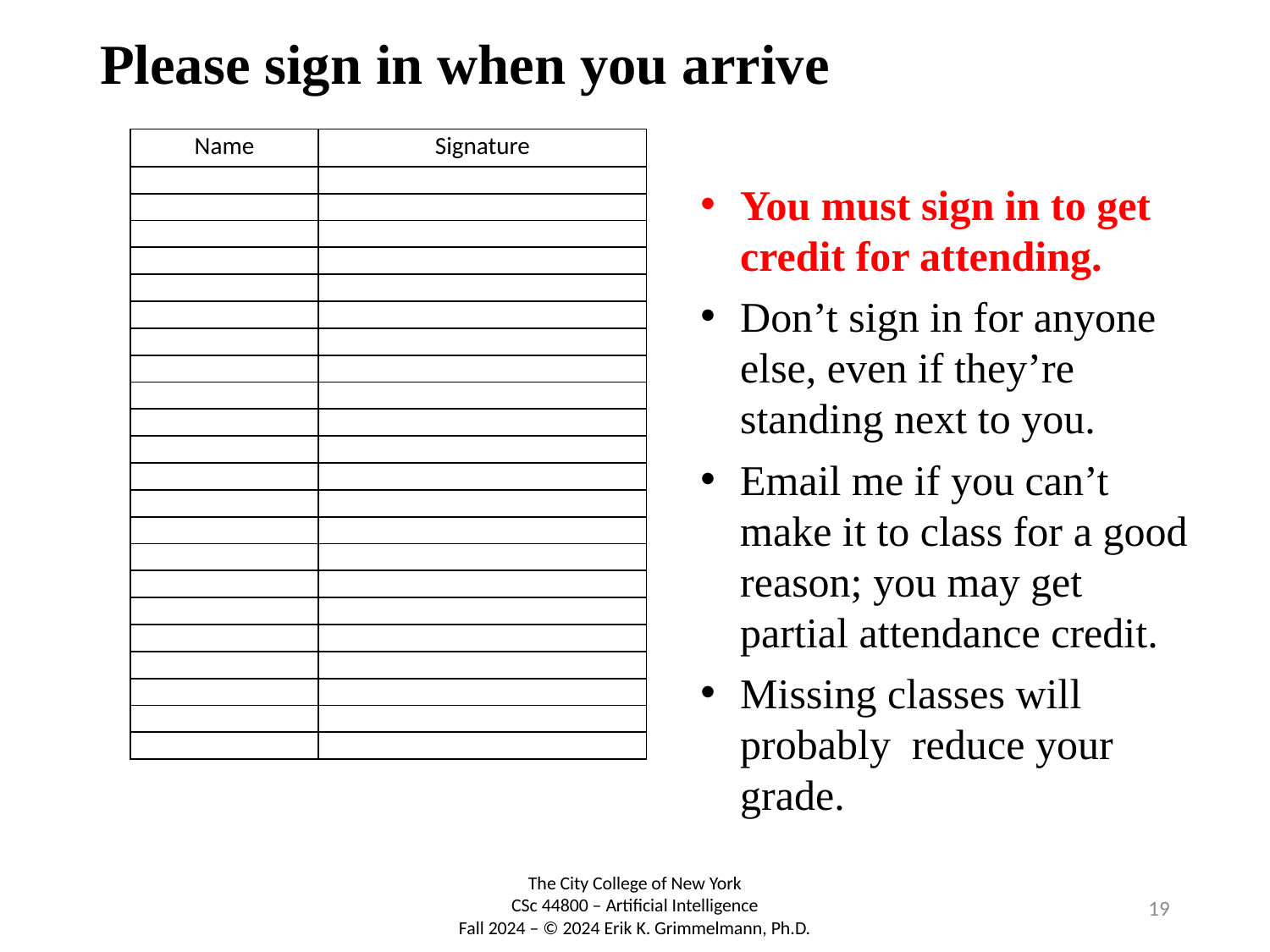

# Please sign in when you arrive
| Name | Signature |
| --- | --- |
|  |  |
|  |  |
|  |  |
|  |  |
|  |  |
|  |  |
|  |  |
|  |  |
|  |  |
|  |  |
|  |  |
|  |  |
|  |  |
|  |  |
|  |  |
|  |  |
|  |  |
|  |  |
|  |  |
|  |  |
|  |  |
|  |  |
You must sign in to get credit for attending.
Don’t sign in for anyone else, even if they’re standing next to you.
Email me if you can’t make it to class for a good reason; you may get partial attendance credit.
Missing classes will probably  reduce your grade.
19